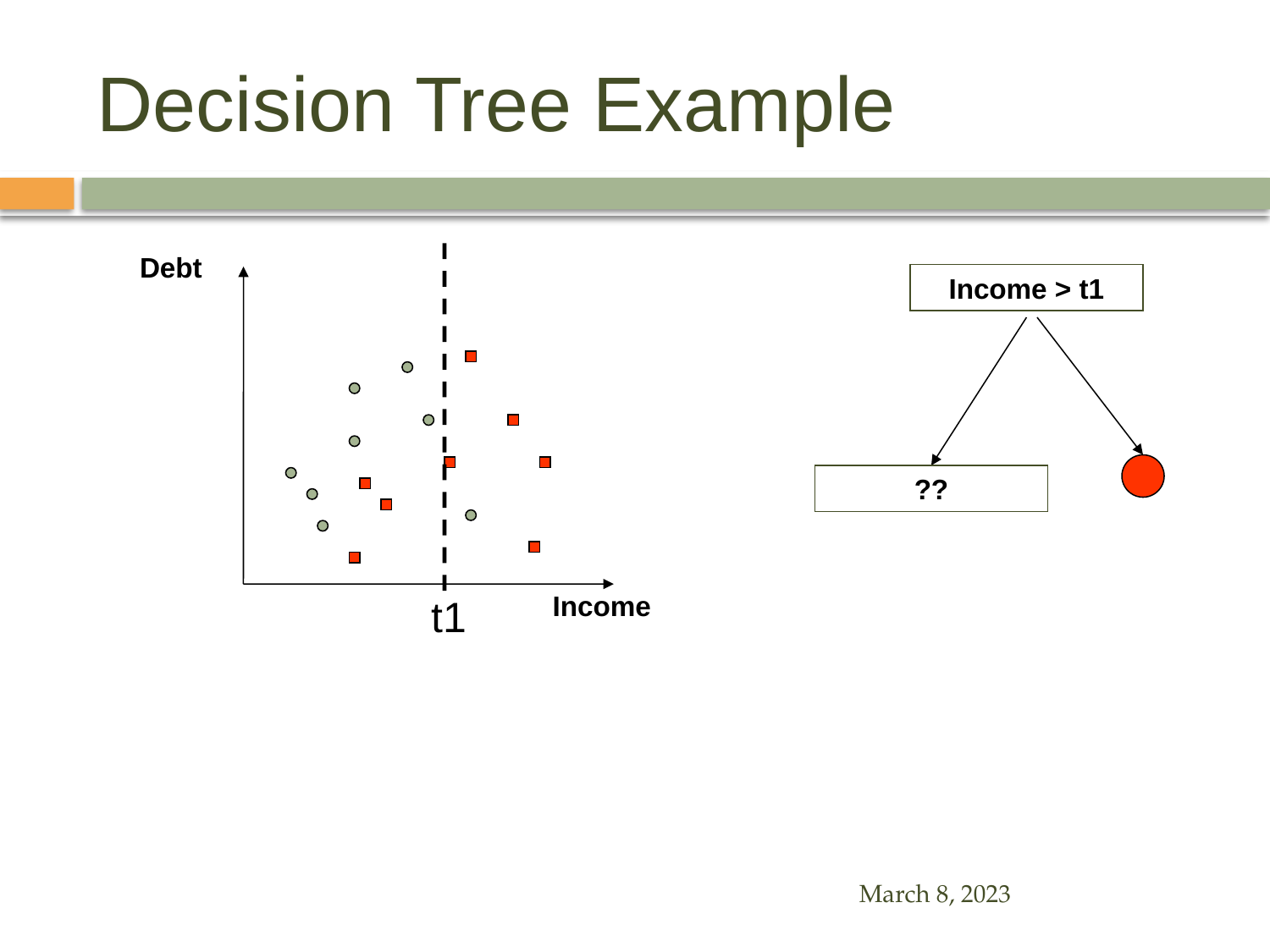

# Decision Tree Example
Debt

Income > t1

??

Income

t1
March 8, 2023